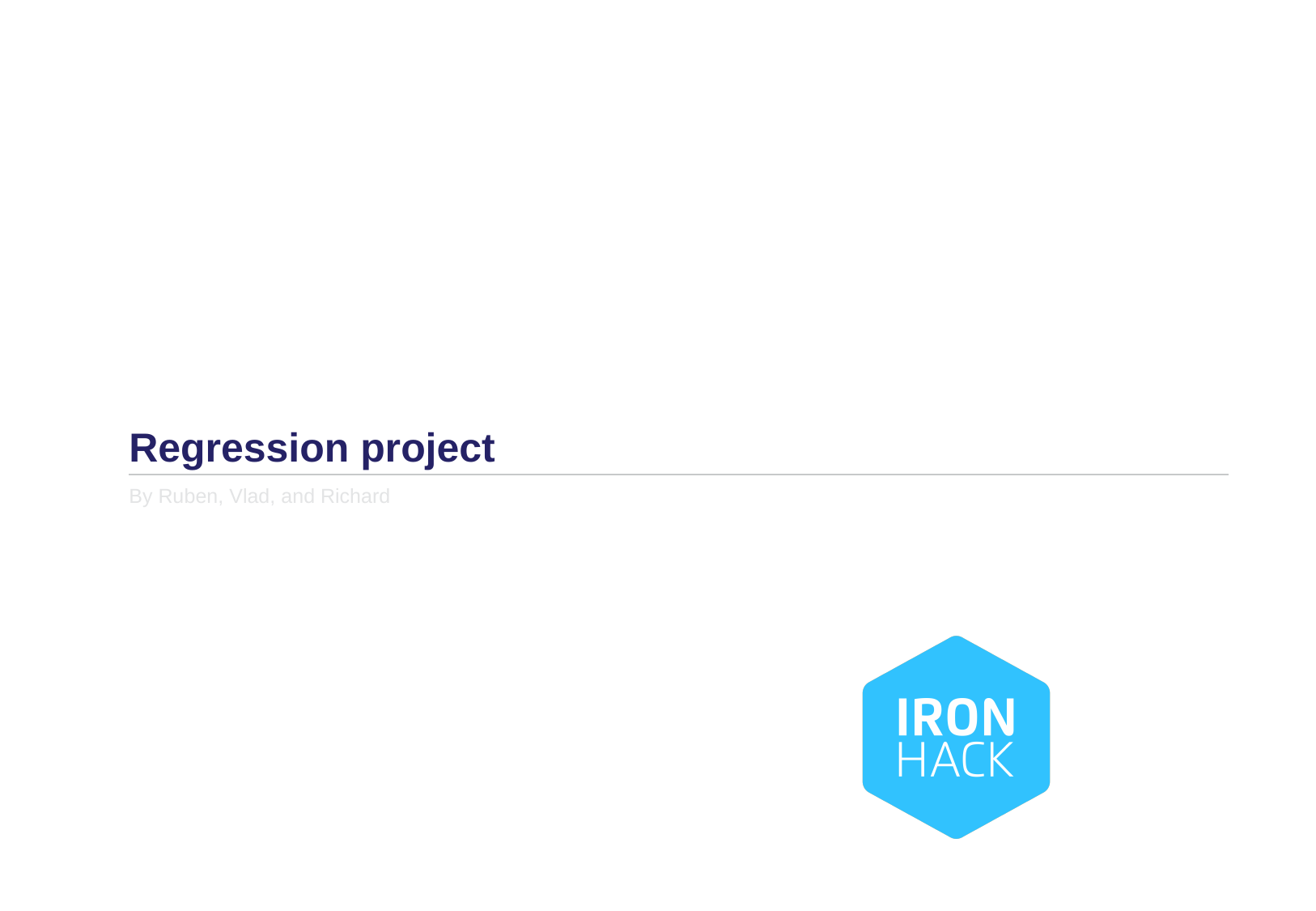

# Regression project
By Ruben, Vlad, and Richard